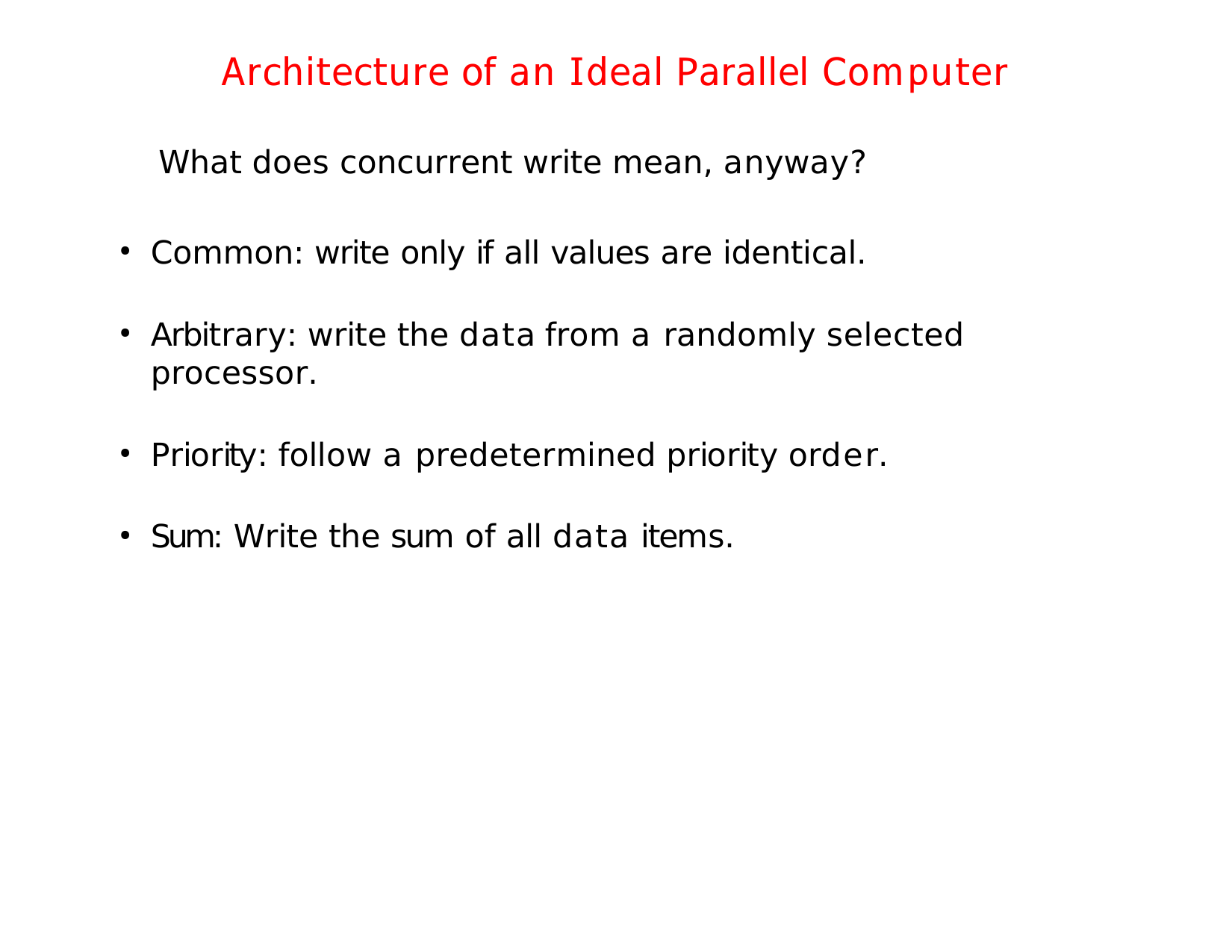

# Architecture of an Ideal Parallel Computer
What does concurrent write mean, anyway?

Common: write only if all values are identical.
Arbitrary: write the data from a randomly selected processor.
Priority: follow a predetermined priority order.
Sum: Write the sum of all data items.